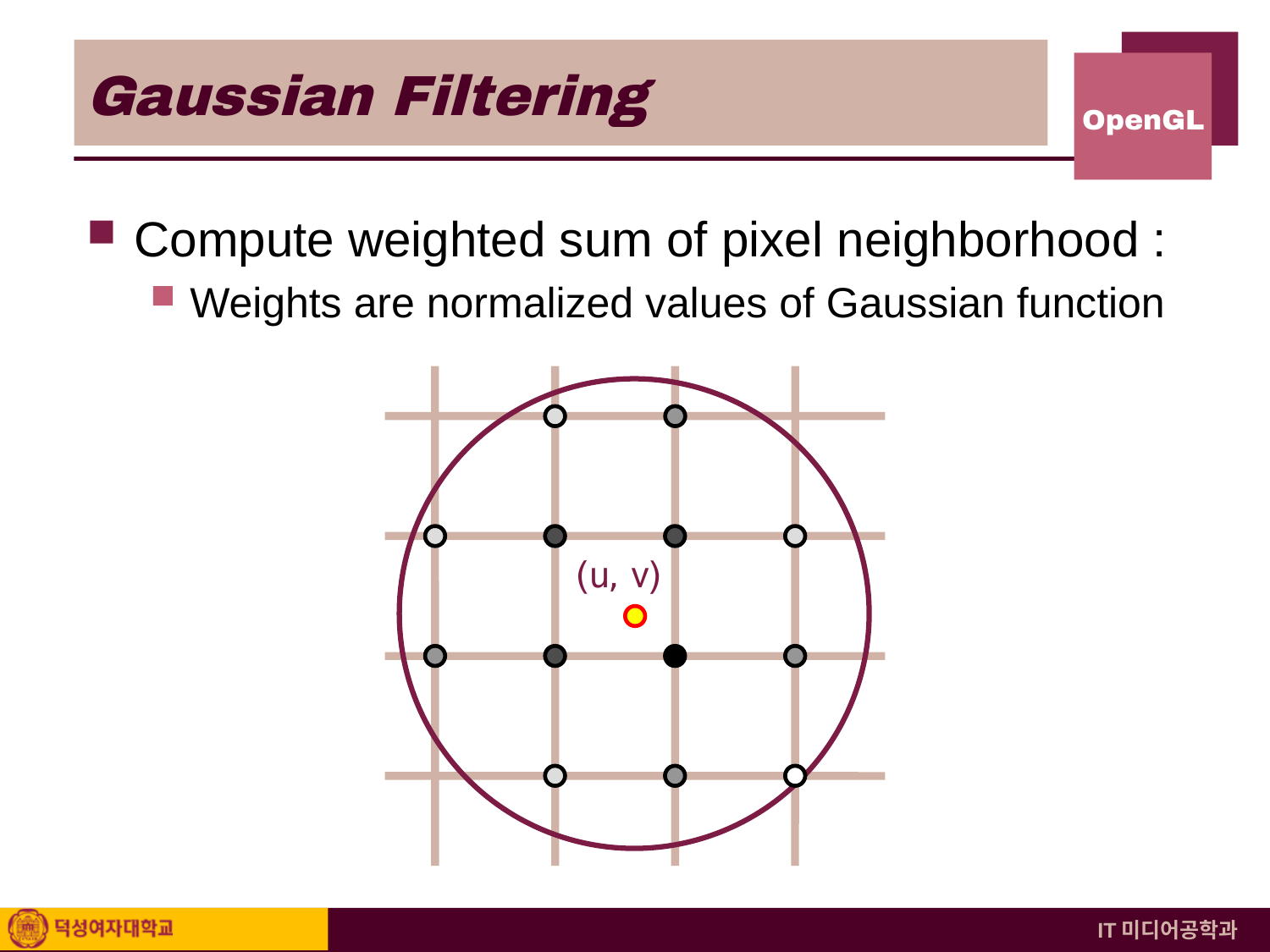

# Gaussian Filtering
Compute weighted sum of pixel neighborhood :
Weights are normalized values of Gaussian function

(u, v)